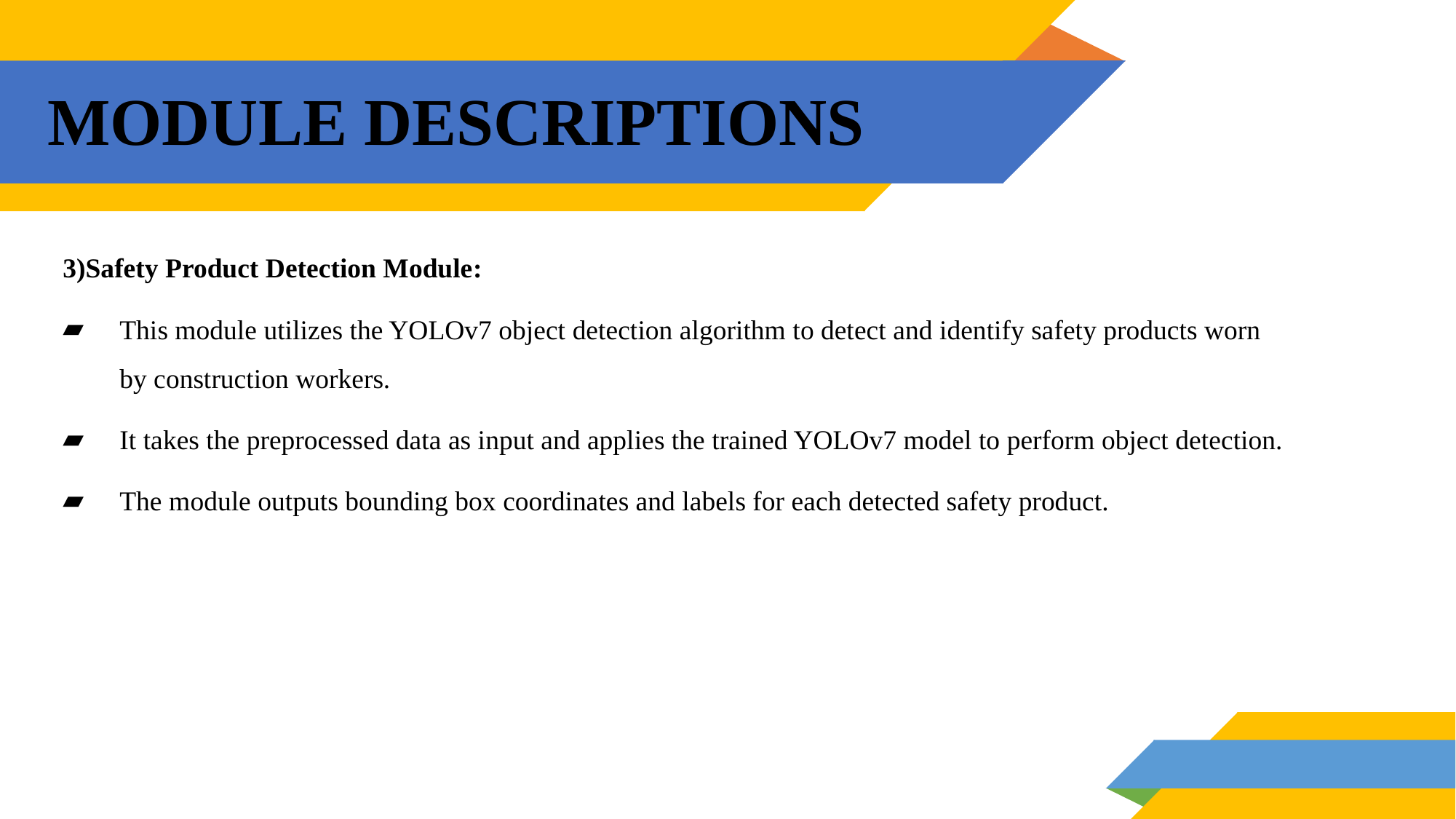

# MODULE DESCRIPTIONS
3)Safety Product Detection Module:
This module utilizes the YOLOv7 object detection algorithm to detect and identify safety products worn by construction workers.
It takes the preprocessed data as input and applies the trained YOLOv7 model to perform object detection.
The module outputs bounding box coordinates and labels for each detected safety product.
14